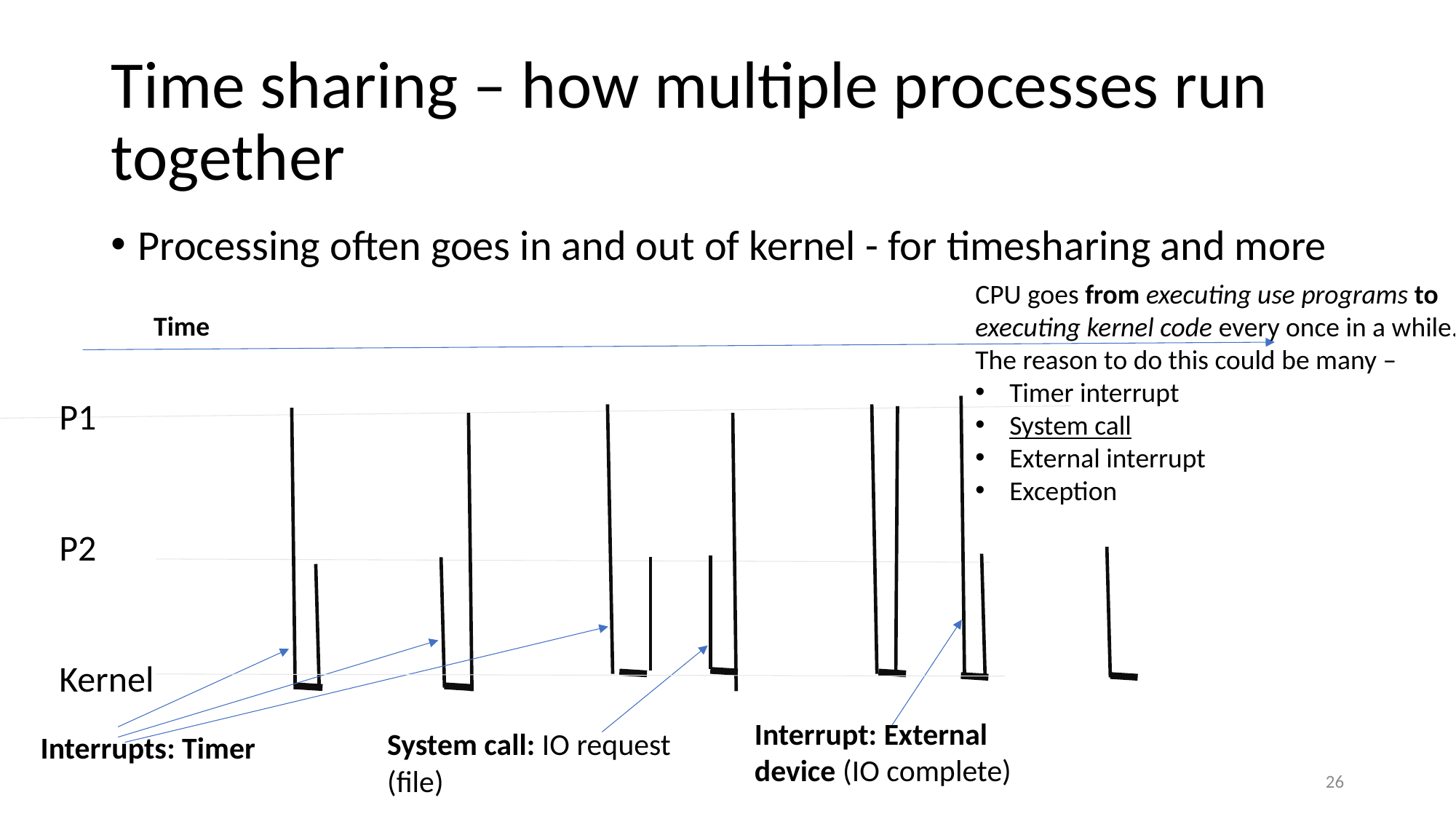

# Time sharing – how multiple processes run together
Processing often goes in and out of kernel - for timesharing and more
CPU goes from executing use programs to executing kernel code every once in a while. The reason to do this could be many –
Timer interrupt
System call
External interrupt
Exception
Time
P1

P2

Kernel
Interrupt: External device (IO complete)
System call: IO request (file)
Interrupts: Timer
26